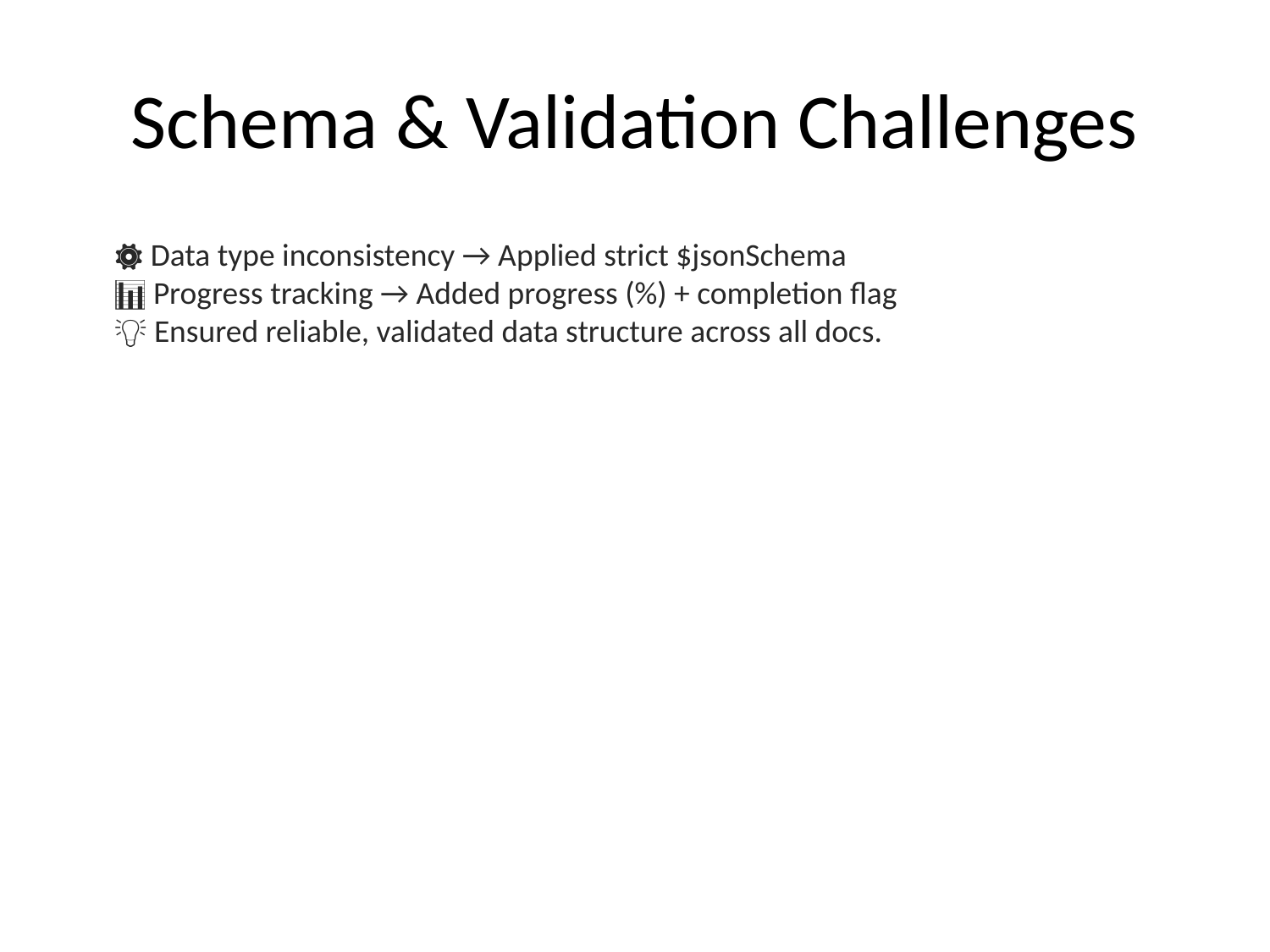

# Schema & Validation Challenges

⚙️ Data type inconsistency → Applied strict $jsonSchema
📊 Progress tracking → Added progress (%) + completion flag
💡 Ensured reliable, validated data structure across all docs.